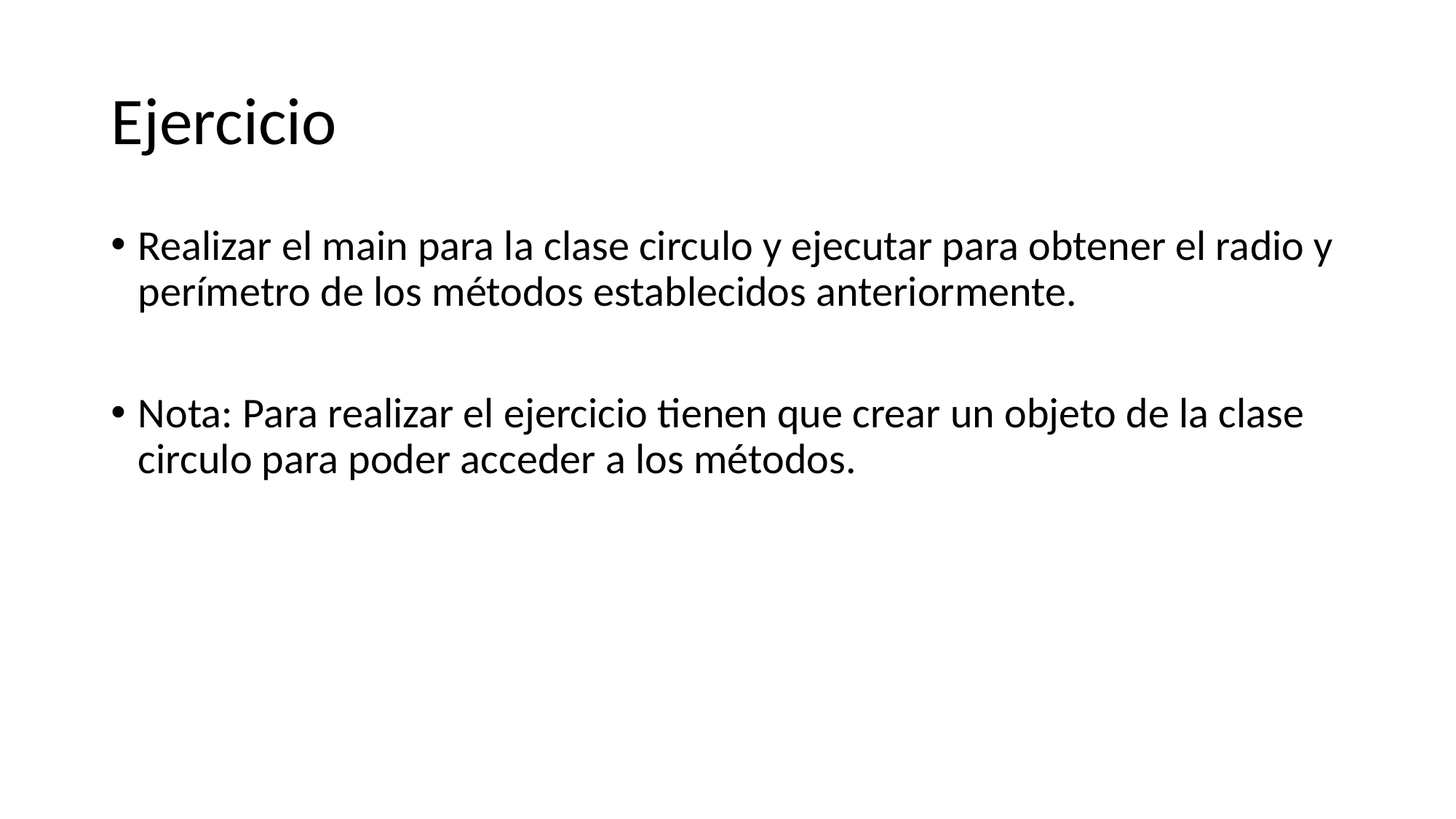

# Ejercicio
Realizar el main para la clase circulo y ejecutar para obtener el radio y perímetro de los métodos establecidos anteriormente.

Nota: Para realizar el ejercicio tienen que crear un objeto de la clase circulo para poder acceder a los métodos.